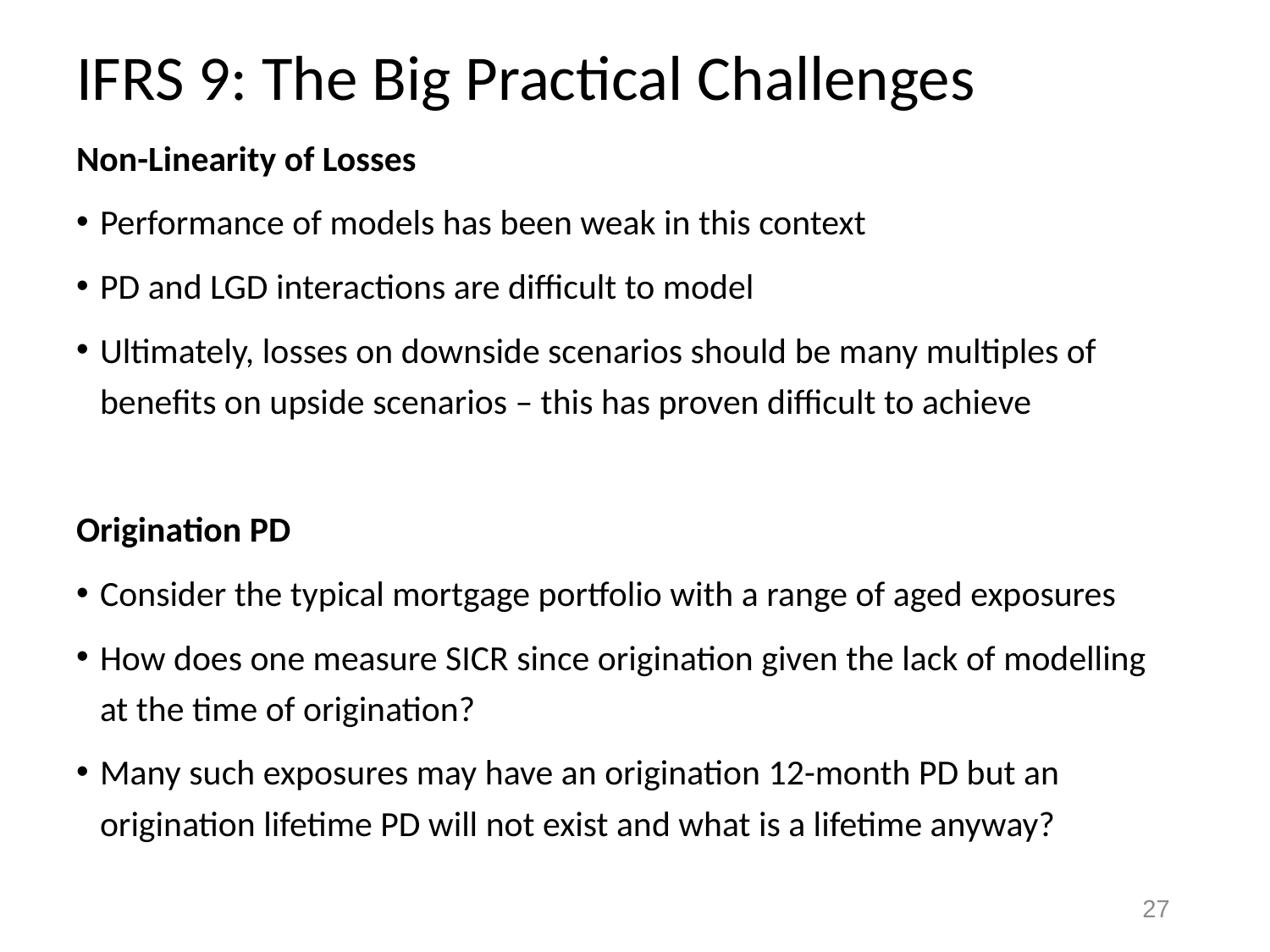

# IFRS 9: The Big Practical Challenges
Non-Linearity of Losses
Performance of models has been weak in this context
PD and LGD interactions are difficult to model
Ultimately, losses on downside scenarios should be many multiples of benefits on upside scenarios – this has proven difficult to achieve

Origination PD
Consider the typical mortgage portfolio with a range of aged exposures
How does one measure SICR since origination given the lack of modelling at the time of origination?
Many such exposures may have an origination 12-month PD but an origination lifetime PD will not exist and what is a lifetime anyway?
27